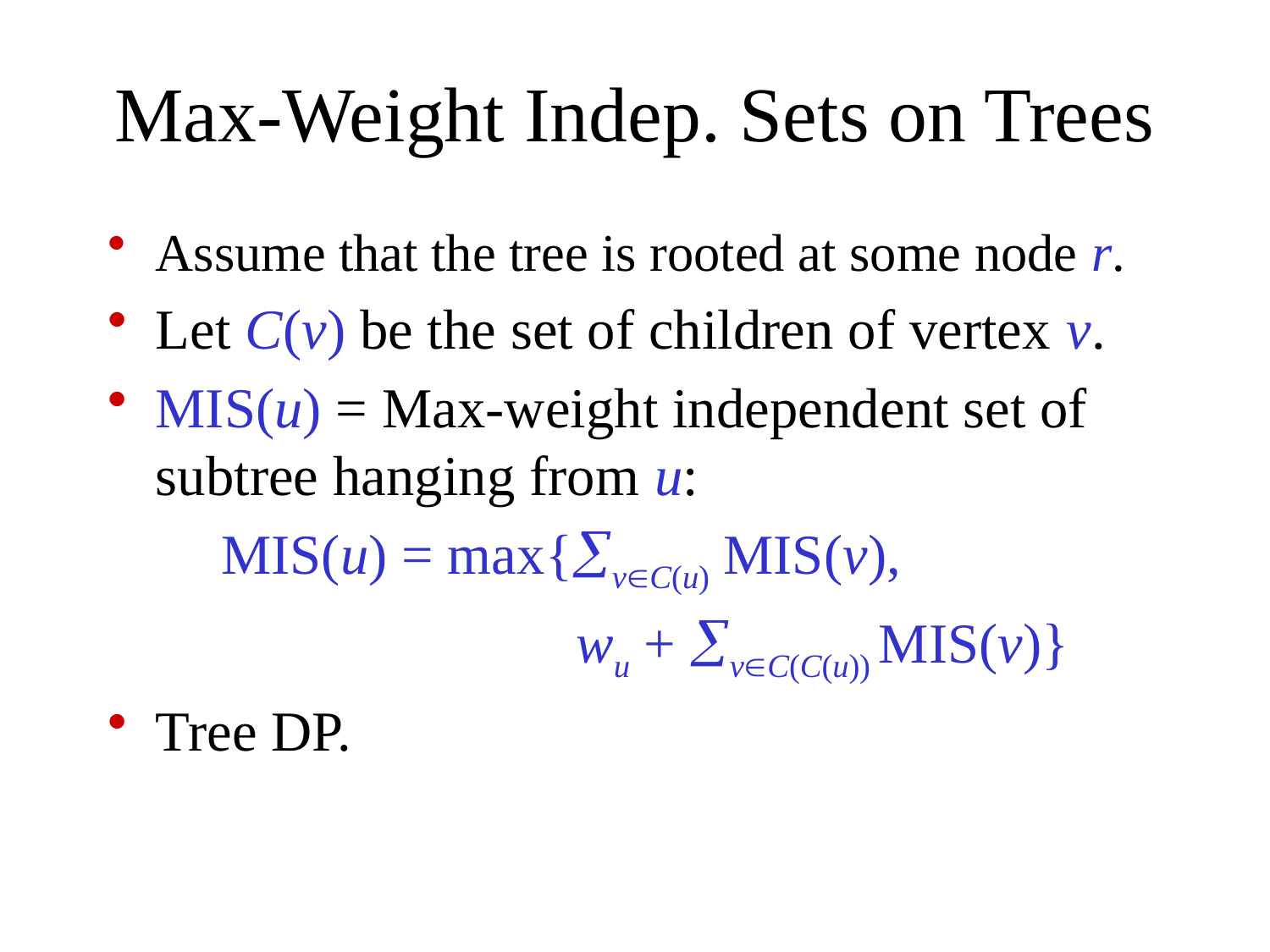

# Max-Weight Indep. Sets on Trees
Assume that the tree is rooted at some node r.
Let C(v) be the set of children of vertex v.
MIS(u) = Max-weight independent set of subtree hanging from u:
        MIS(u) = max{∑v∈C(u) MIS(v),
                                 wu + ∑v∈C(C(u)) MIS(v)}
Tree DP.
43